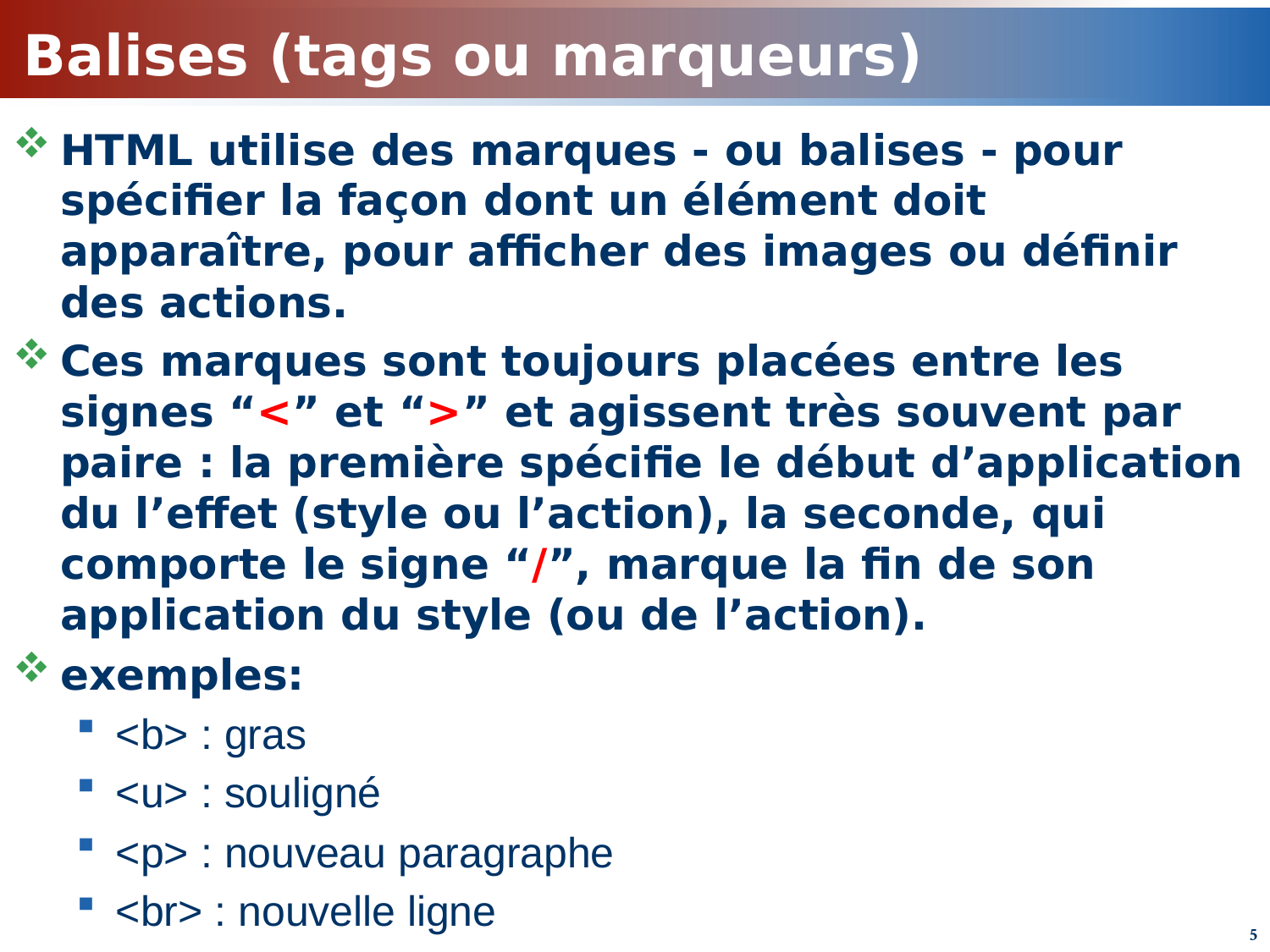

# Balises (tags ou marqueurs)
HTML utilise des marques - ou balises - pour spécifier la façon dont un élément doit apparaître, pour afficher des images ou définir des actions.
Ces marques sont toujours placées entre les signes “<” et “>” et agissent très souvent par paire : la première spécifie le début d’application du l’effet (style ou l’action), la seconde, qui comporte le signe “/”, marque la fin de son application du style (ou de l’action).
exemples:
<b> : gras
<u> : souligné
<p> : nouveau paragraphe
<br> : nouvelle ligne
5